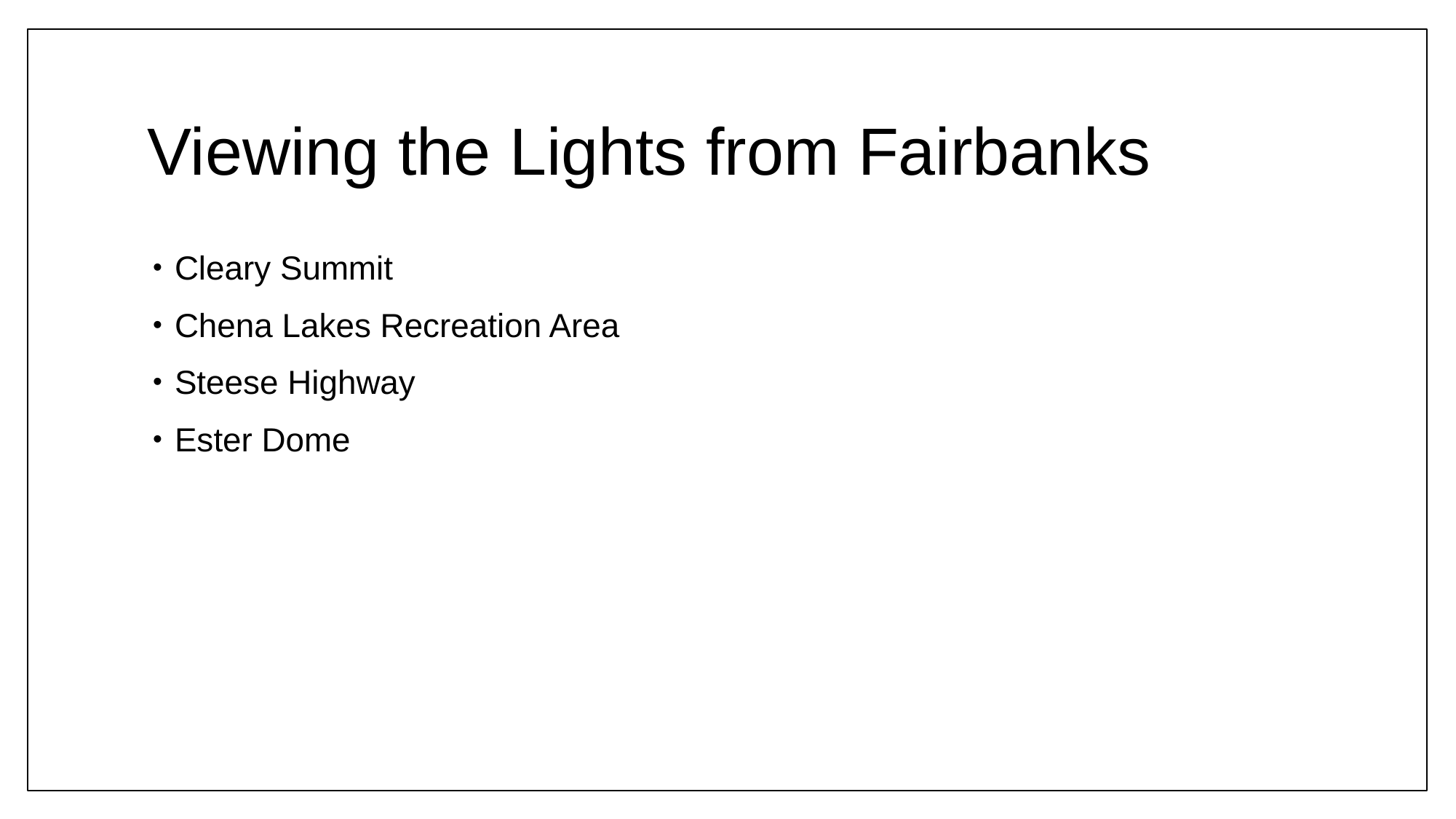

# Viewing the Lights from Fairbanks
Cleary Summit
Chena Lakes Recreation Area
Steese Highway
Ester Dome